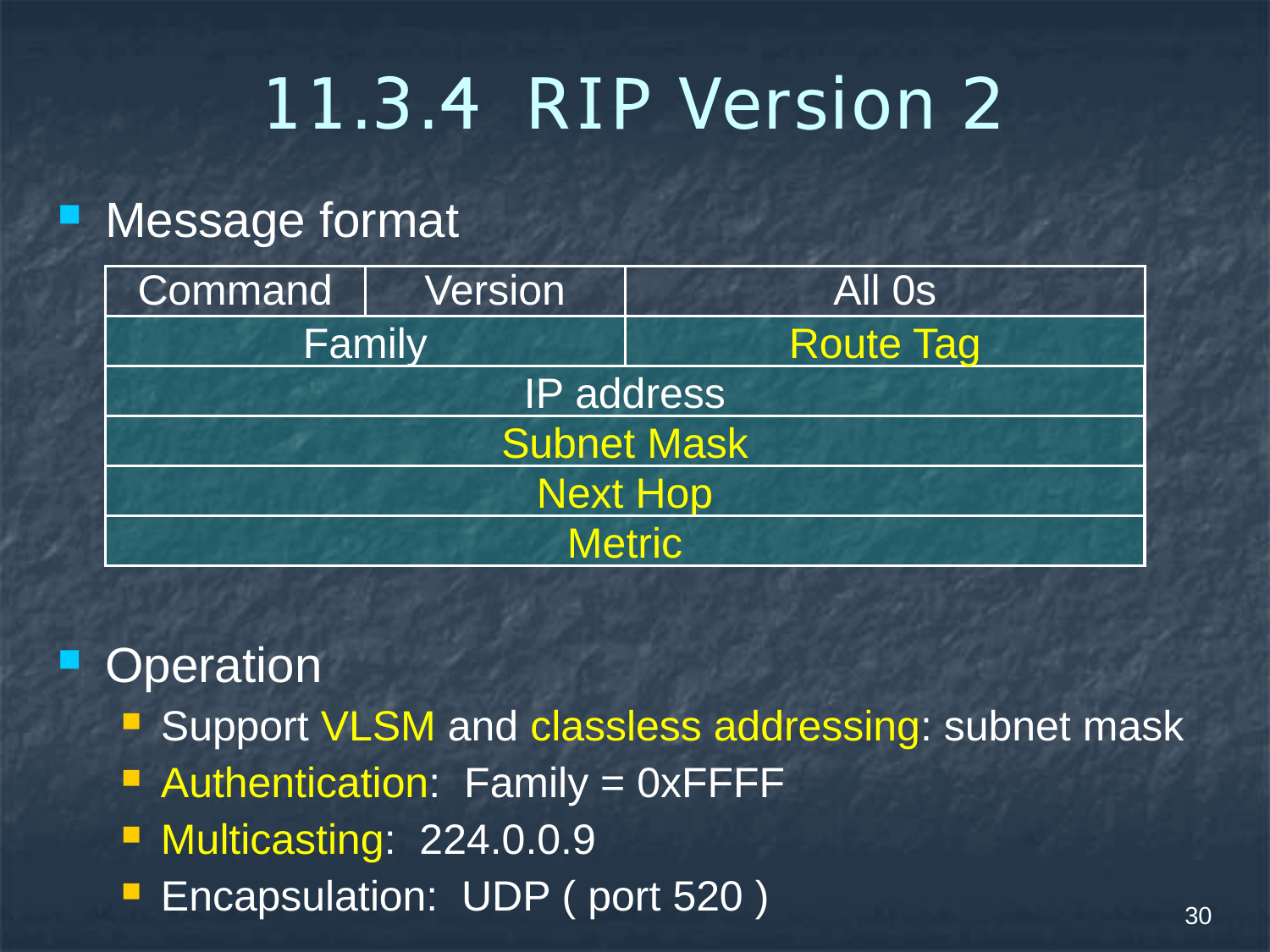

# 11.3.4  RIP Version 2
Message format

Operation
Support VLSM and classless addressing: subnet mask
Authentication:  Family = 0xFFFF
Multicasting:  224.0.0.9
Encapsulation:  UDP ( port 520 )
All 0s
Command
Version
Family
Route Tag
IP address
Subnet Mask
Next Hop
Metric
30